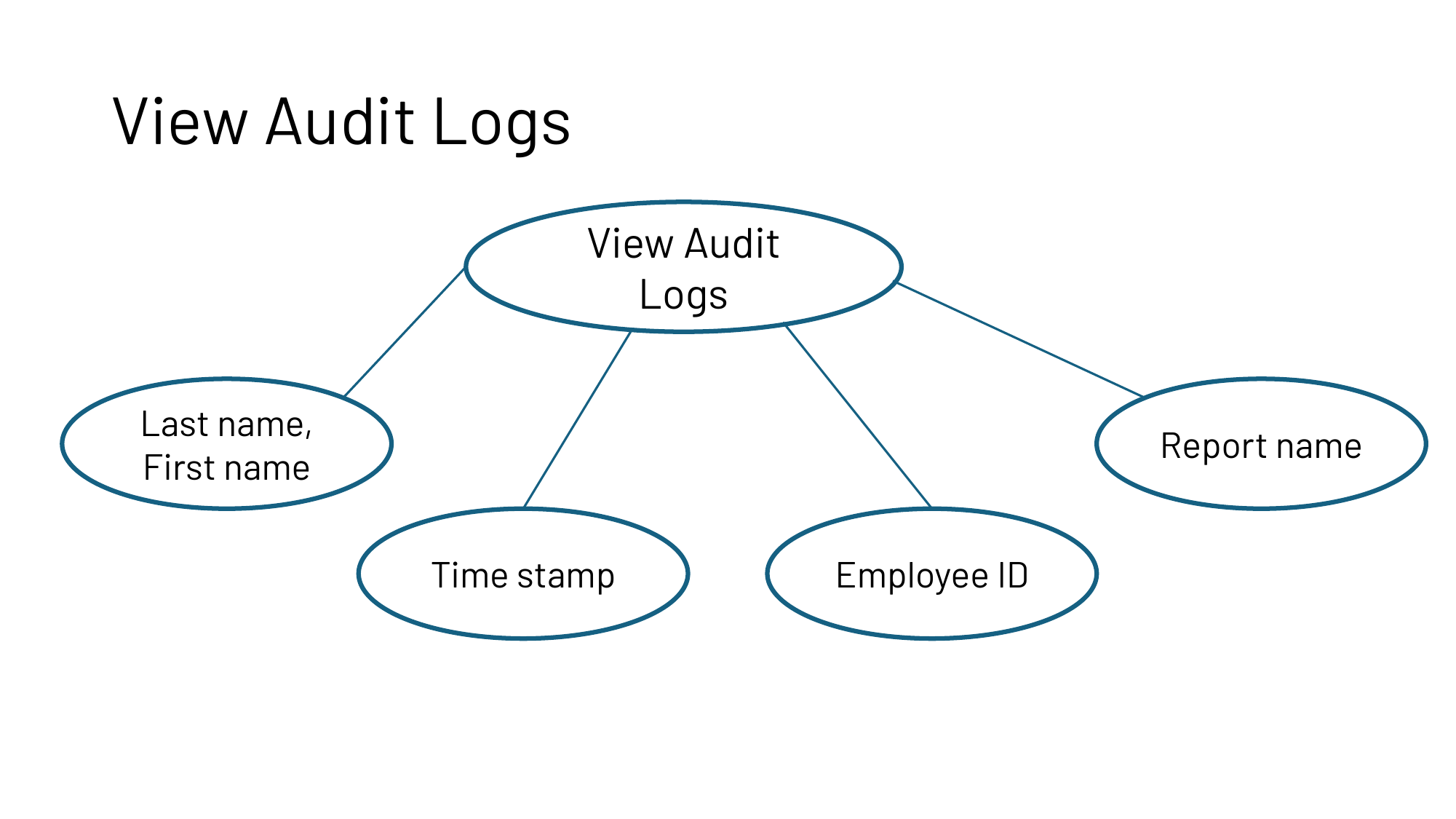

# View Audit Logs
View Audit Logs
Last name, First name
Report name
Time stamp
Employee ID